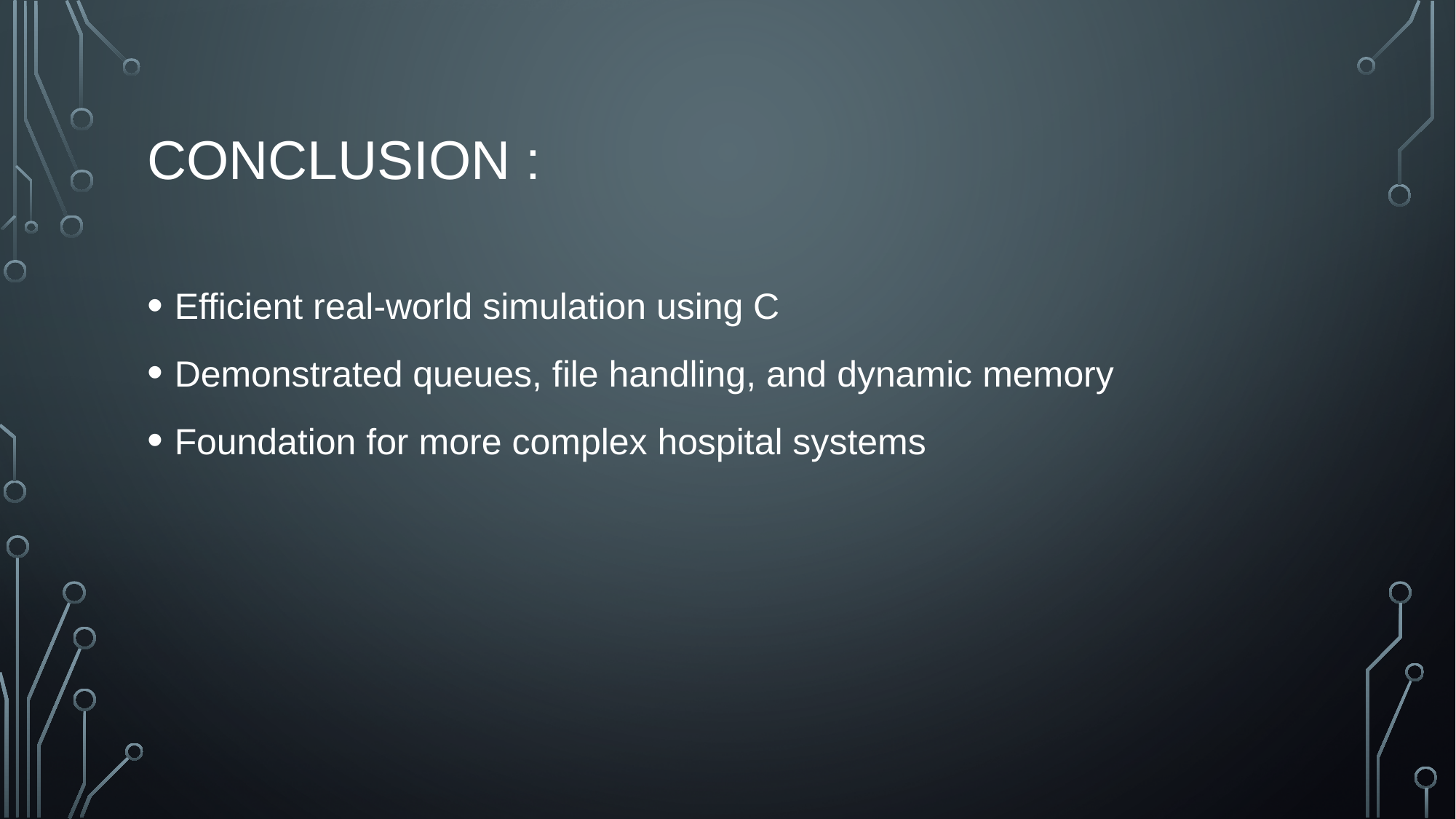

# Conclusion :
Efficient real-world simulation using C
Demonstrated queues, file handling, and dynamic memory
Foundation for more complex hospital systems